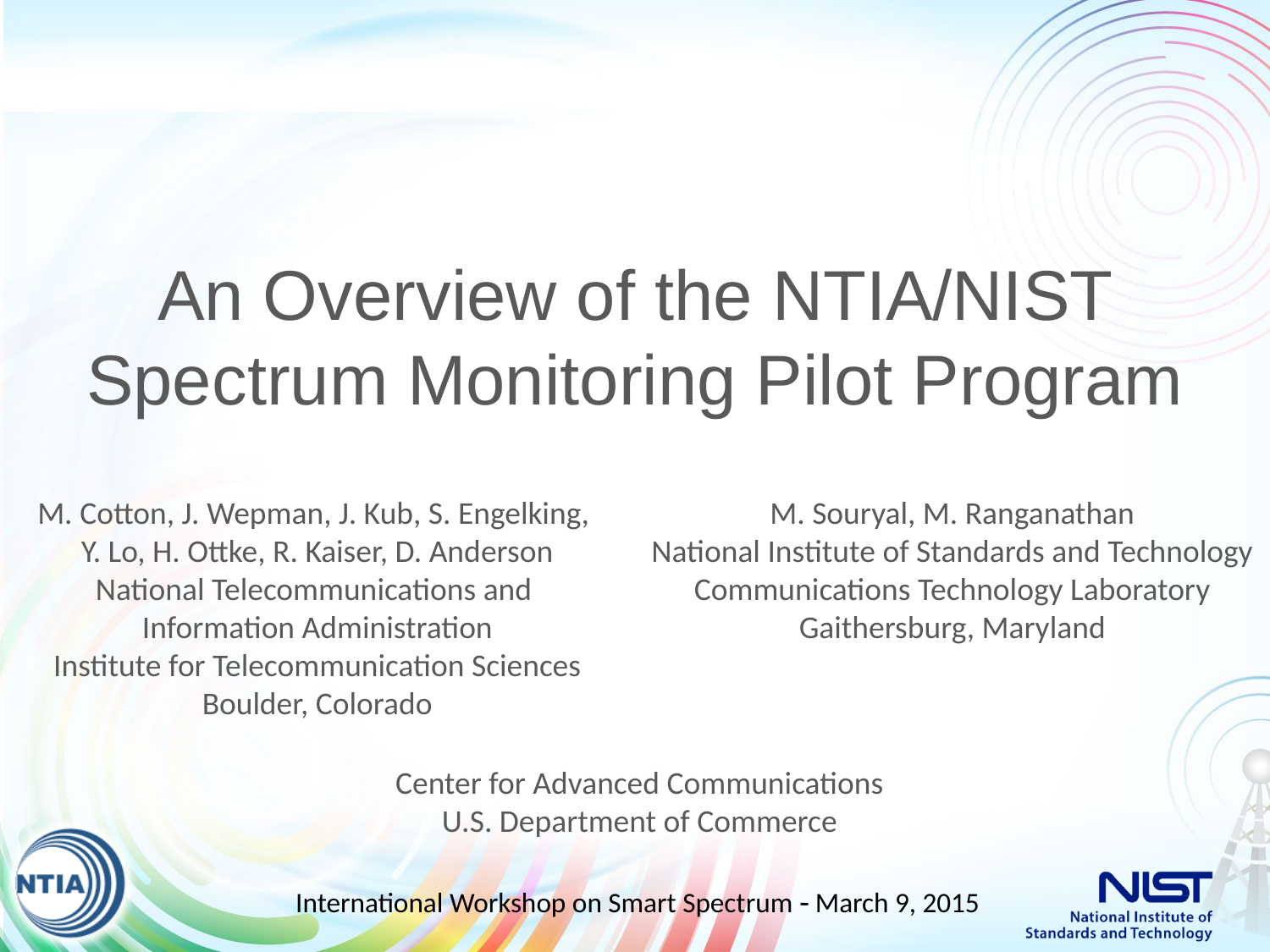

# An Overview of the NTIA/NIST Spectrum Monitoring Pilot Program
M. Cotton, J. Wepman, J. Kub, S. Engelking,
Y. Lo, H. Ottke, R. Kaiser, D. Anderson
National Telecommunications and
Information Administration
Institute for Telecommunication Sciences
Boulder, Colorado
M. Souryal, M. Ranganathan
National Institute of Standards and Technology
Communications Technology Laboratory
Gaithersburg, Maryland
Center for Advanced Communications
U.S. Department of Commerce
International Workshop on Smart Spectrum − March 9, 2015